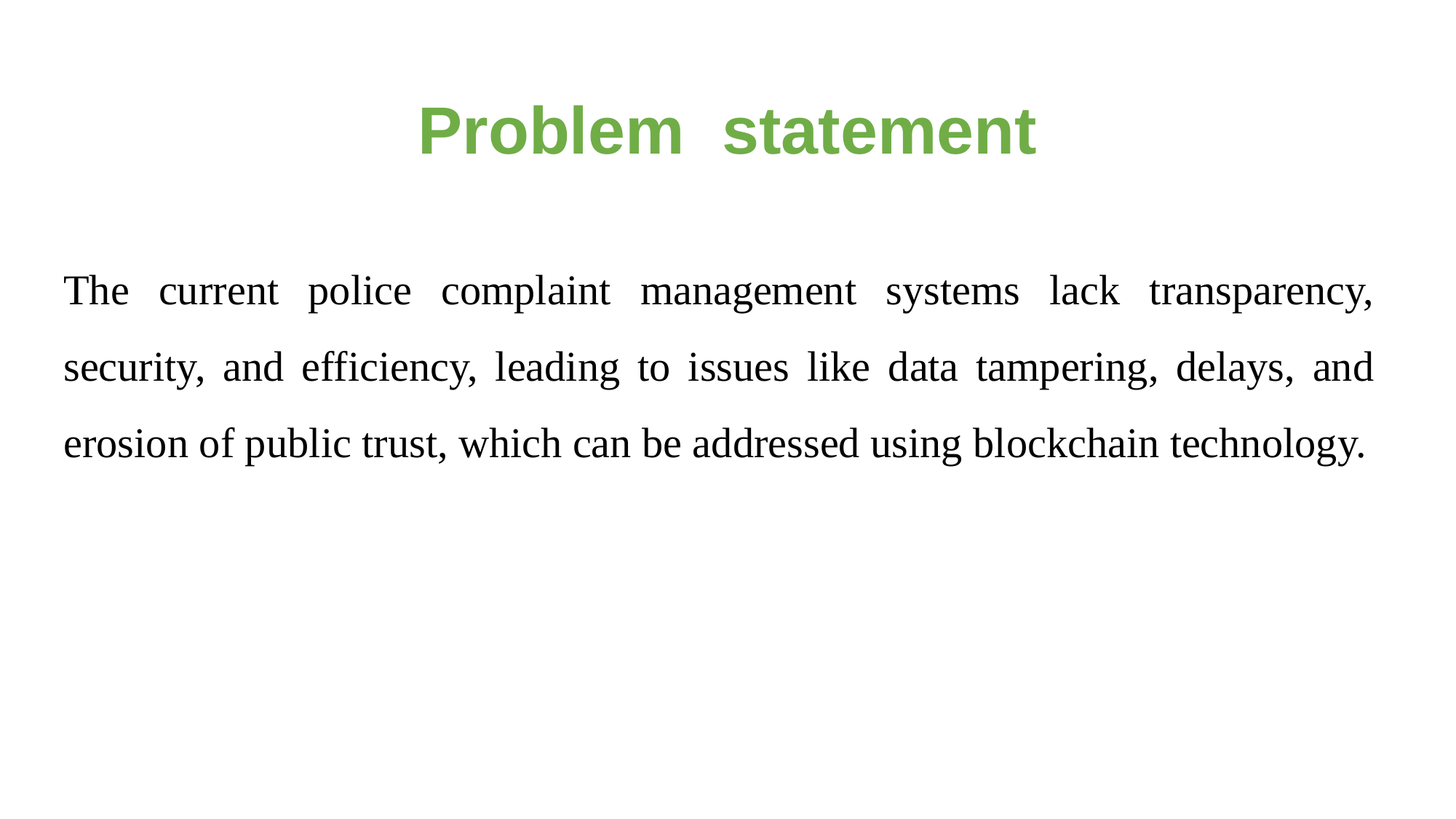

# Problem  statement
The current police complaint management systems lack transparency, security, and efficiency, leading to issues like data tampering, delays, and erosion of public trust, which can be addressed using blockchain technology.